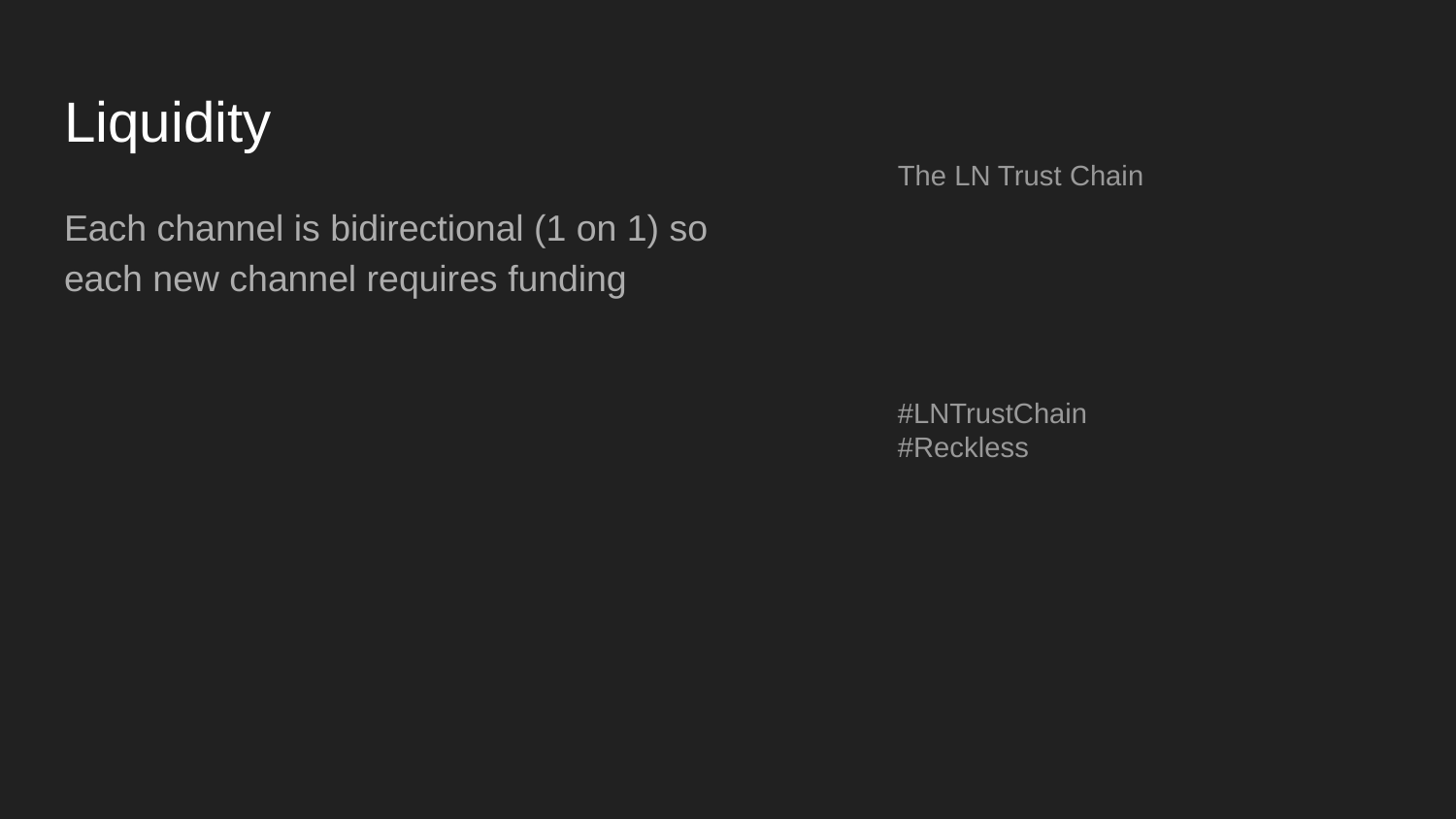

# Liquidity
The LN Trust Chain

#LNTrustChain
#Reckless
Each channel is bidirectional (1 on 1) so each new channel requires funding